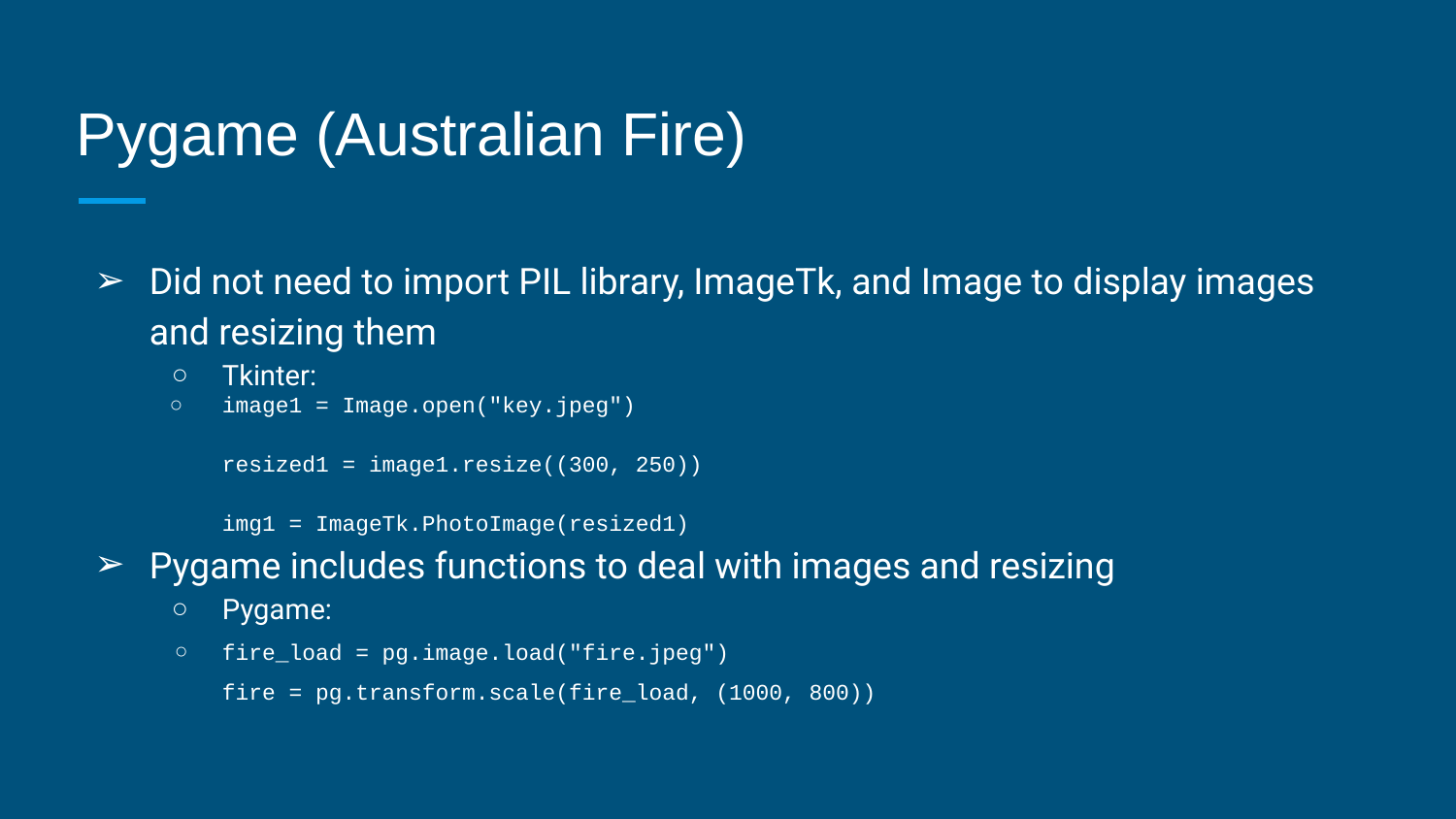

# Pygame (Australian Fire)
Did not need to import PIL library, ImageTk, and Image to display images and resizing them
Tkinter:
image1 = Image.open("key.jpeg")
resized1 = image1.resize((300, 250))
img1 = ImageTk.PhotoImage(resized1)
Pygame includes functions to deal with images and resizing
Pygame:
fire_load = pg.image.load("fire.jpeg")
fire = pg.transform.scale(fire_load, (1000, 800))